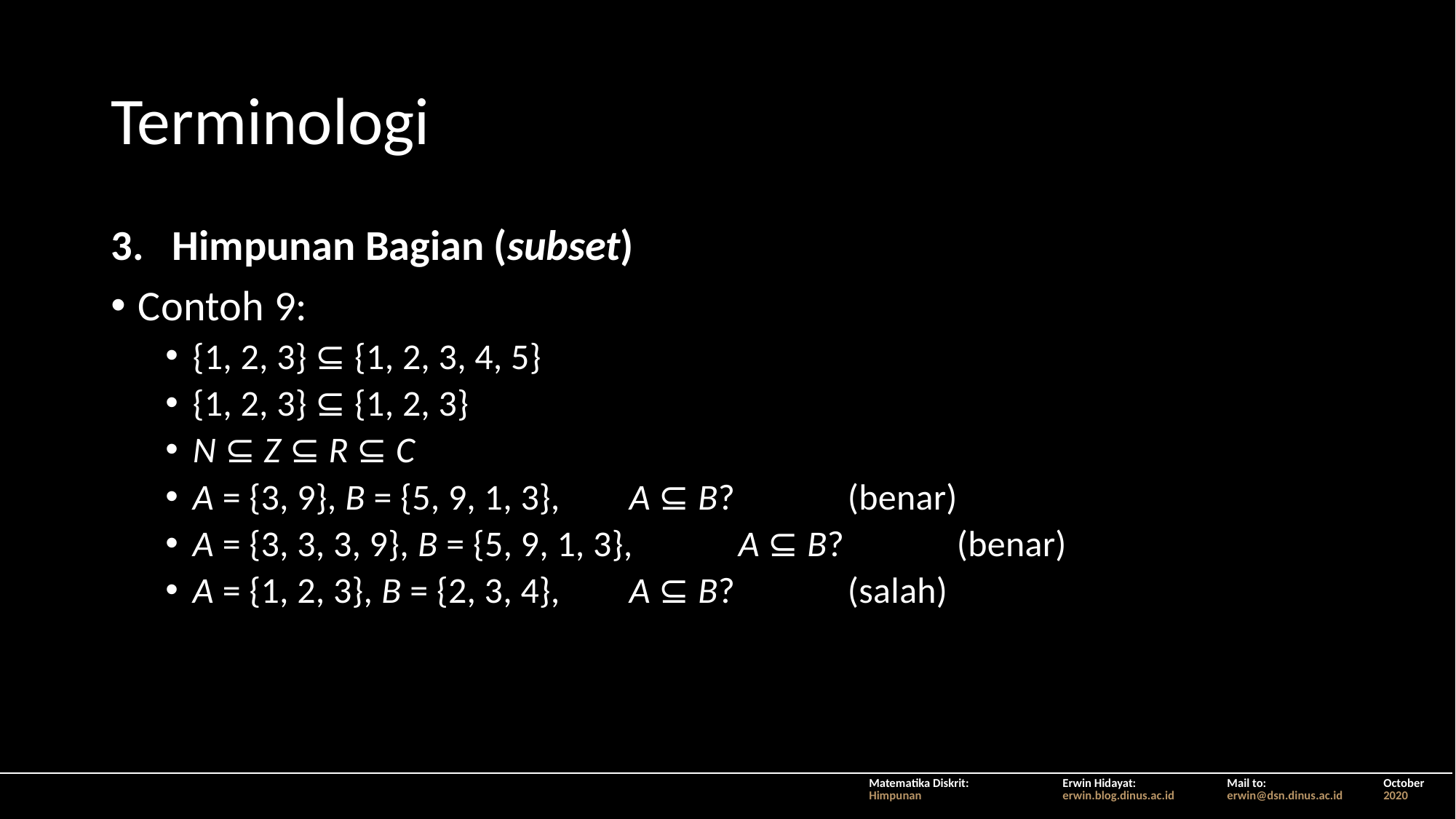

# Terminologi
Himpunan Bagian (subset)
Contoh 9:
{1, 2, 3} ⊆ {1, 2, 3, 4, 5}
{1, 2, 3} ⊆ {1, 2, 3}
N ⊆ Z ⊆ R ⊆ C
A = {3, 9}, B = {5, 9, 1, 3},	A ⊆ B?		(benar)
A = {3, 3, 3, 9}, B = {5, 9, 1, 3},	A ⊆ B?		(benar)
A = {1, 2, 3}, B = {2, 3, 4},	A ⊆ B?		(salah)